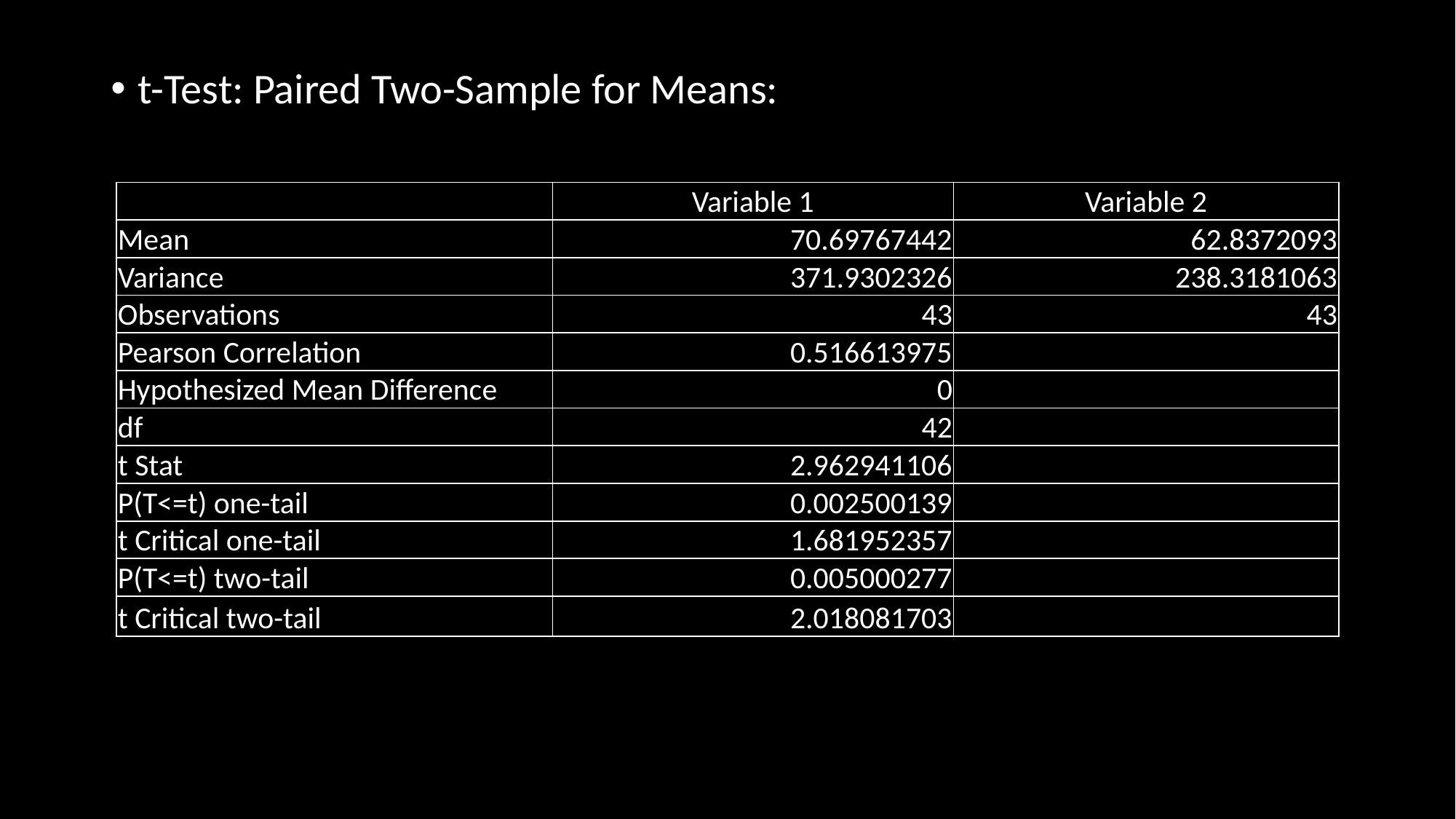

t-Test: Paired Two-Sample for Means:

|  | Variable 1 | Variable 2 |
| --- | --- | --- |
| Mean | 70.69767442 | 62.8372093 |
| Variance | 371.9302326 | 238.3181063 |
| Observations | 43 | 43 |
| Pearson Correlation | 0.516613975 |  |
| Hypothesized Mean Difference | 0 |  |
| df | 42 |  |
| t Stat | 2.962941106 |  |
| P(T<=t) one-tail | 0.002500139 |  |
| t Critical one-tail | 1.681952357 |  |
| P(T<=t) two-tail | 0.005000277 |  |
| t Critical two-tail | 2.018081703 |  |